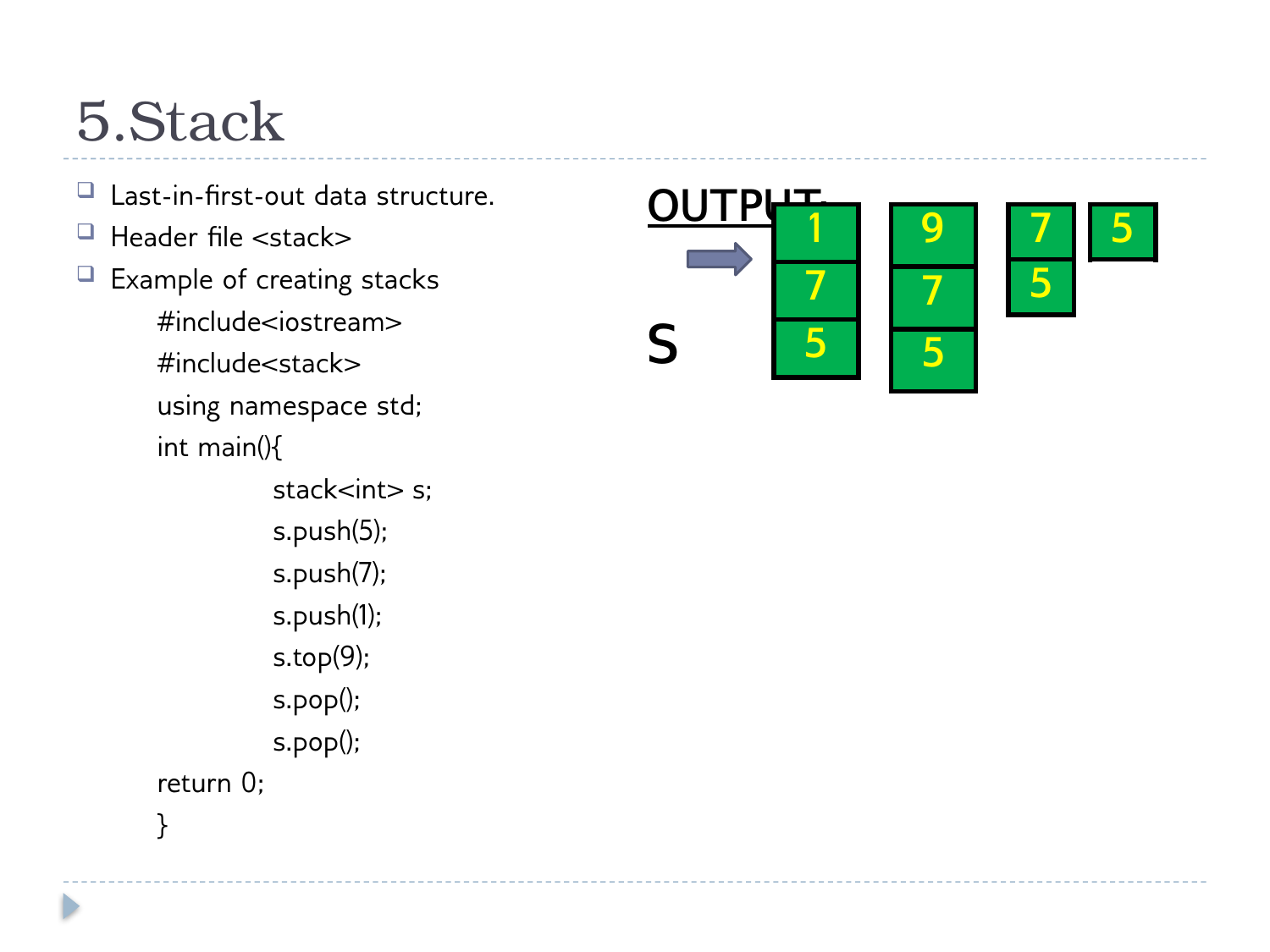

# 5.Stack
Last-in-first-out data structure.
Header file <stack>
Example of creating stacks
	#include<iostream>
	#include<stack>
	using namespace std;
	int main(){
	             stack<int> s;
	             s.push(5);
	             s.push(7);
	             s.push(1);
	             s.top(9);
	             s.pop();
	             s.pop();
		return 0;
	}
OUTPUT:

S
| 1 |
| --- |
| 7 |
| 5 |
| 9 |
| --- |
| 7 |
| 5 |
| 7 |
| --- |
| 5 |
| 5 |
| --- |